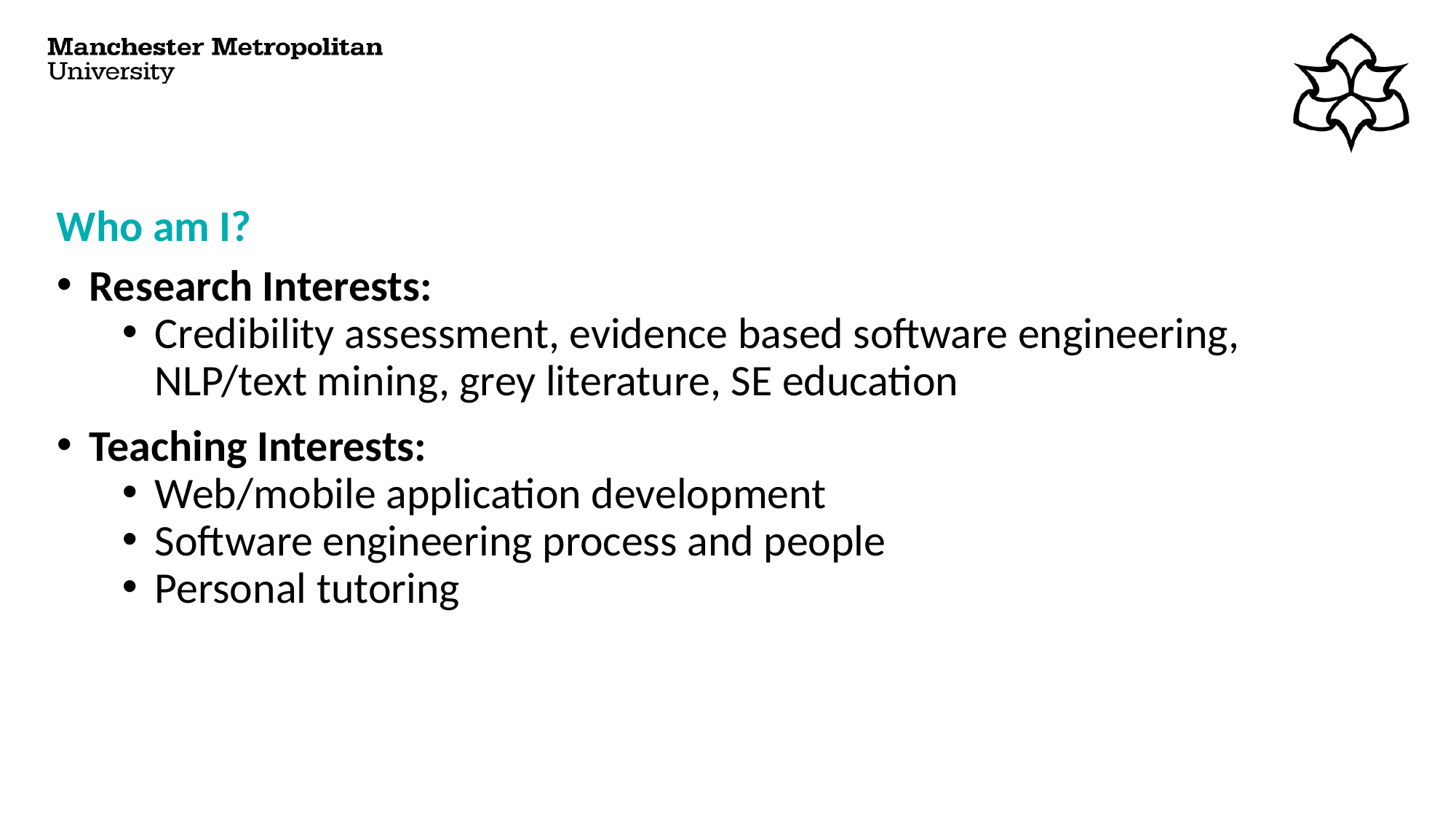

# Who am I?
Research Interests:
Credibility assessment, evidence based software engineering, NLP/text mining, grey literature, SE education
Teaching Interests:
Web/mobile application development
Software engineering process and people
Personal tutoring